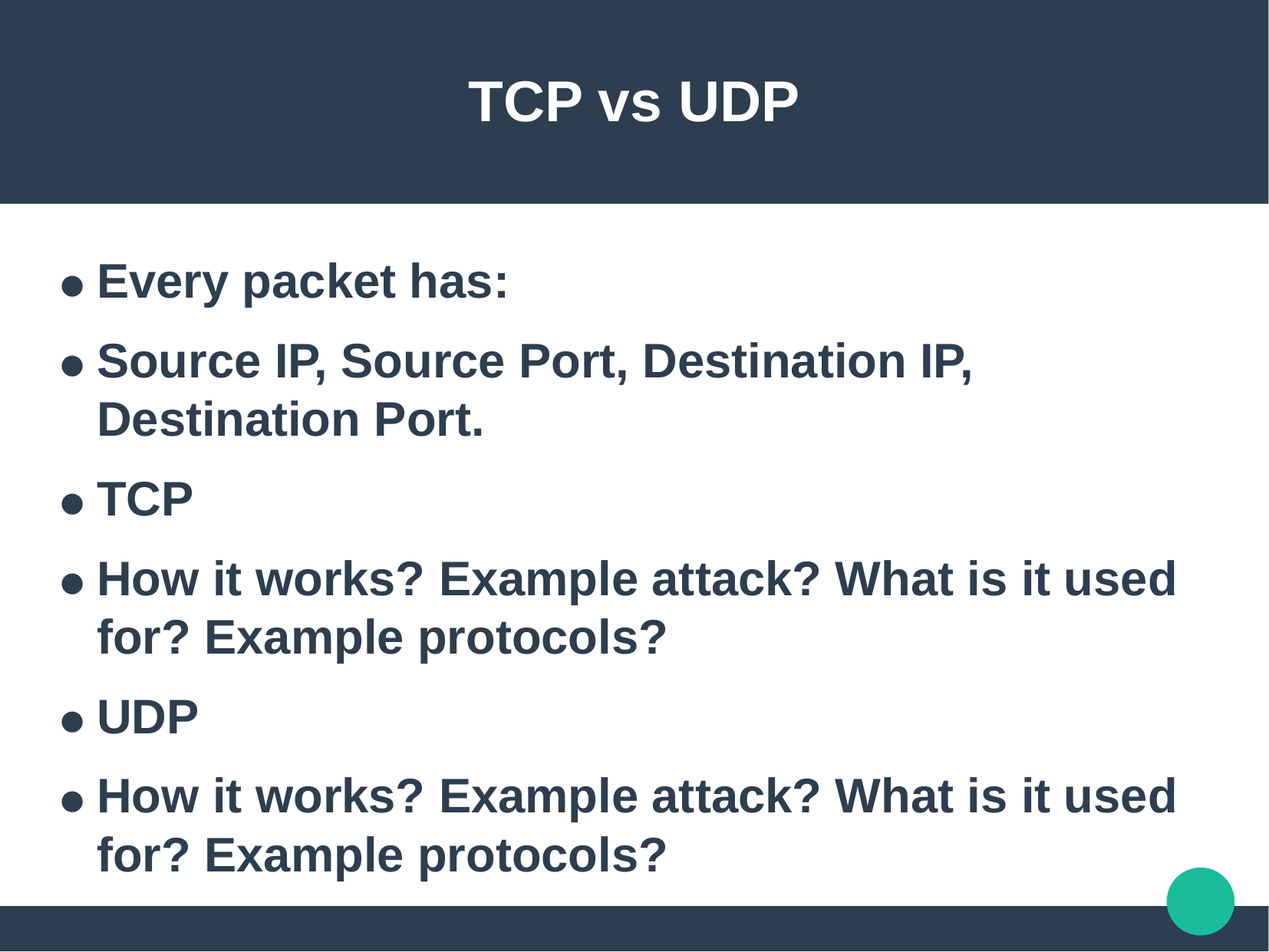

TCP vs UDP
Every packet has:
Source IP, Source Port, Destination IP, Destination Port.
TCP
How it works? Example attack? What is it used for? Example protocols?
UDP
How it works? Example attack? What is it used for? Example protocols?